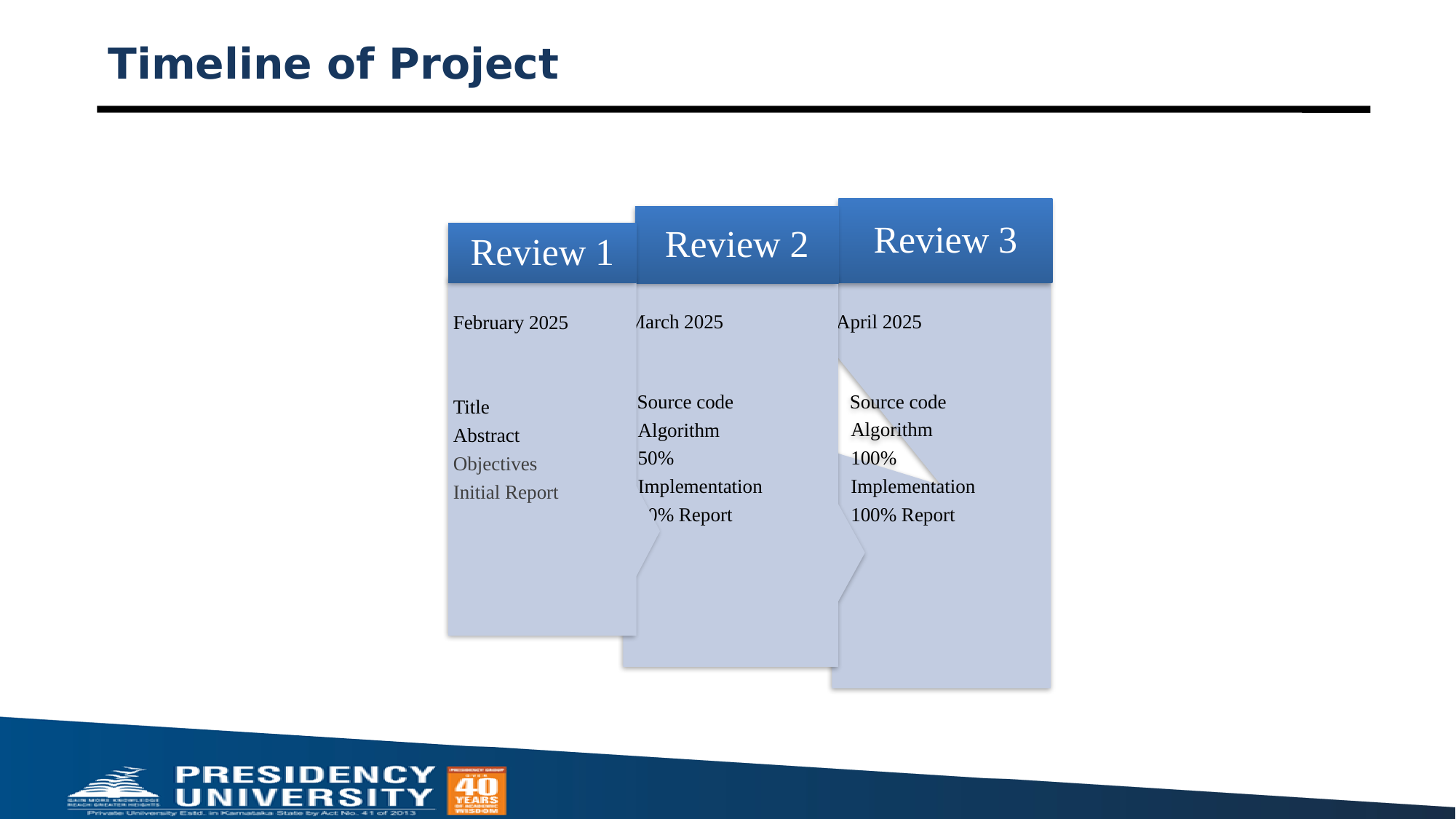

# Timeline of Project

April 2025

   Source code
   Algorithm
   100%
   Implementation
   100% Report

Review 3

March 2025

  Source code
  Algorithm
  50%
  Implementation
  50% Report
Review 2

February 2025

Title
Abstract
Objectives
Initial Report
Review 1